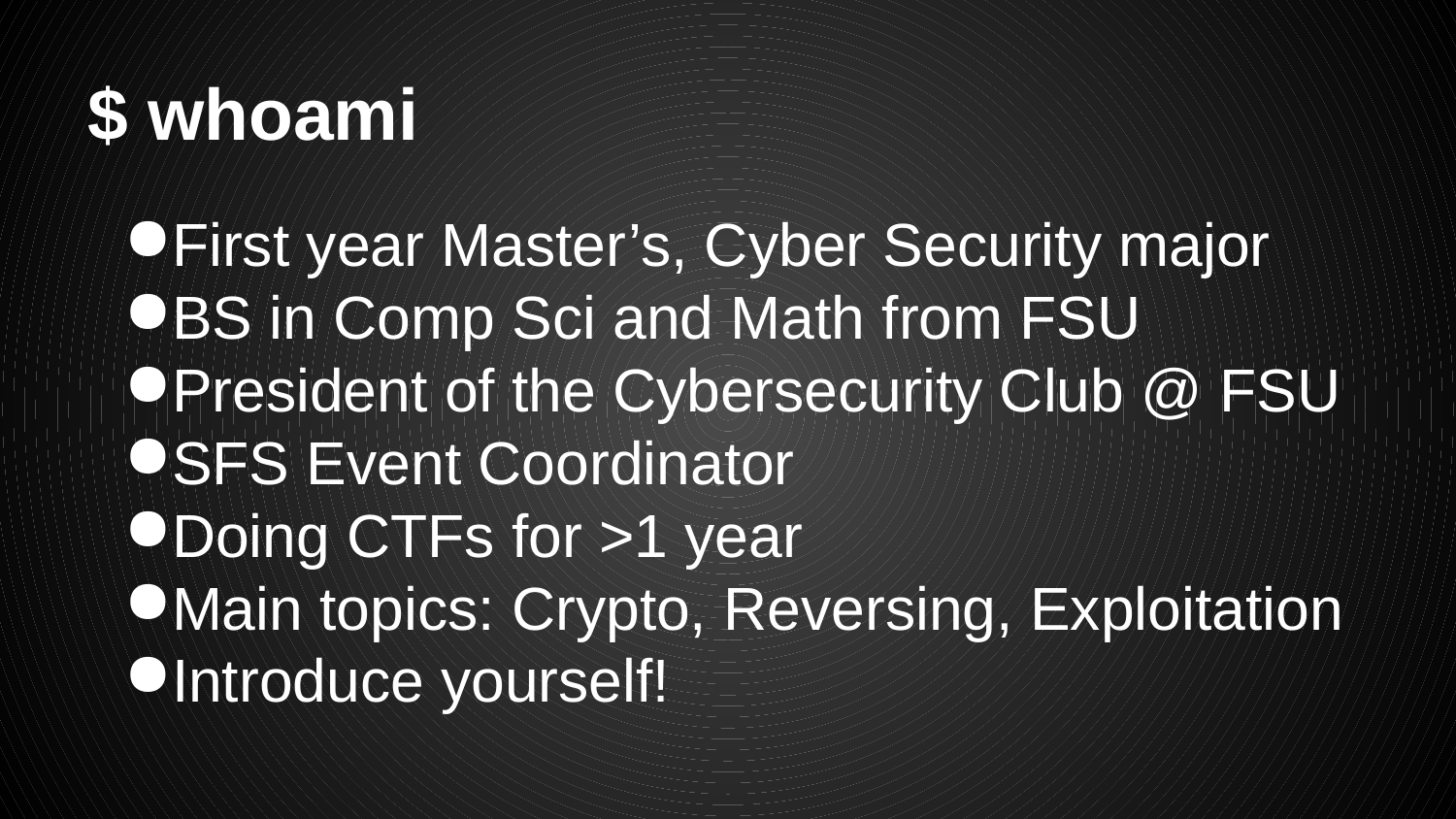

# $ whoami
First year Master’s, Cyber Security major
BS in Comp Sci and Math from FSU
President of the Cybersecurity Club @ FSU
SFS Event Coordinator
Doing CTFs for >1 year
Main topics: Crypto, Reversing, Exploitation
Introduce yourself!